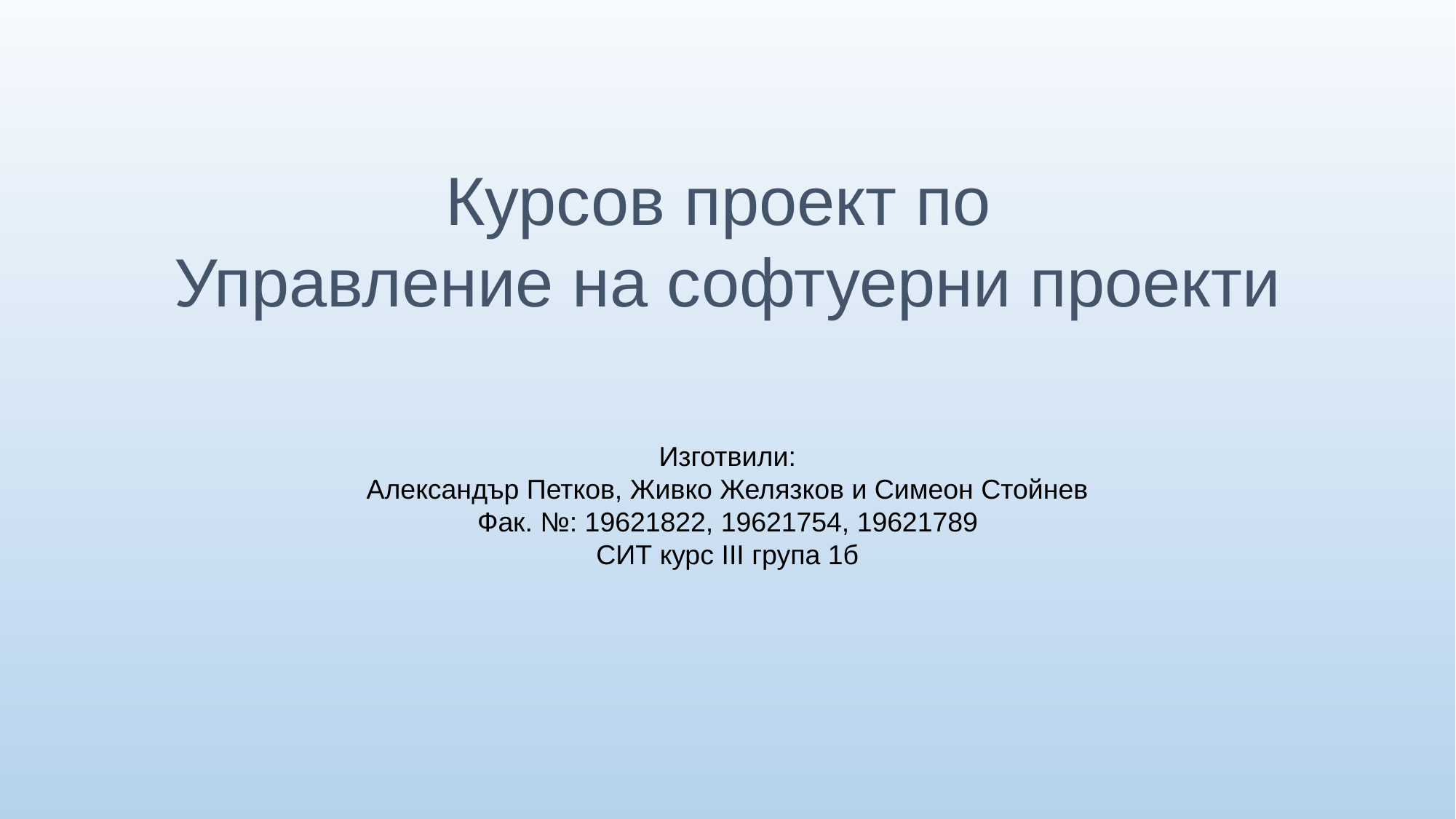

# Курсов проект по Управление на софтуерни проекти
Изготвили:
Александър Петков, Живко Желязков и Симеон Стойнев
Фак. №: 19621822, 19621754, 19621789
СИТ курс III група 1б